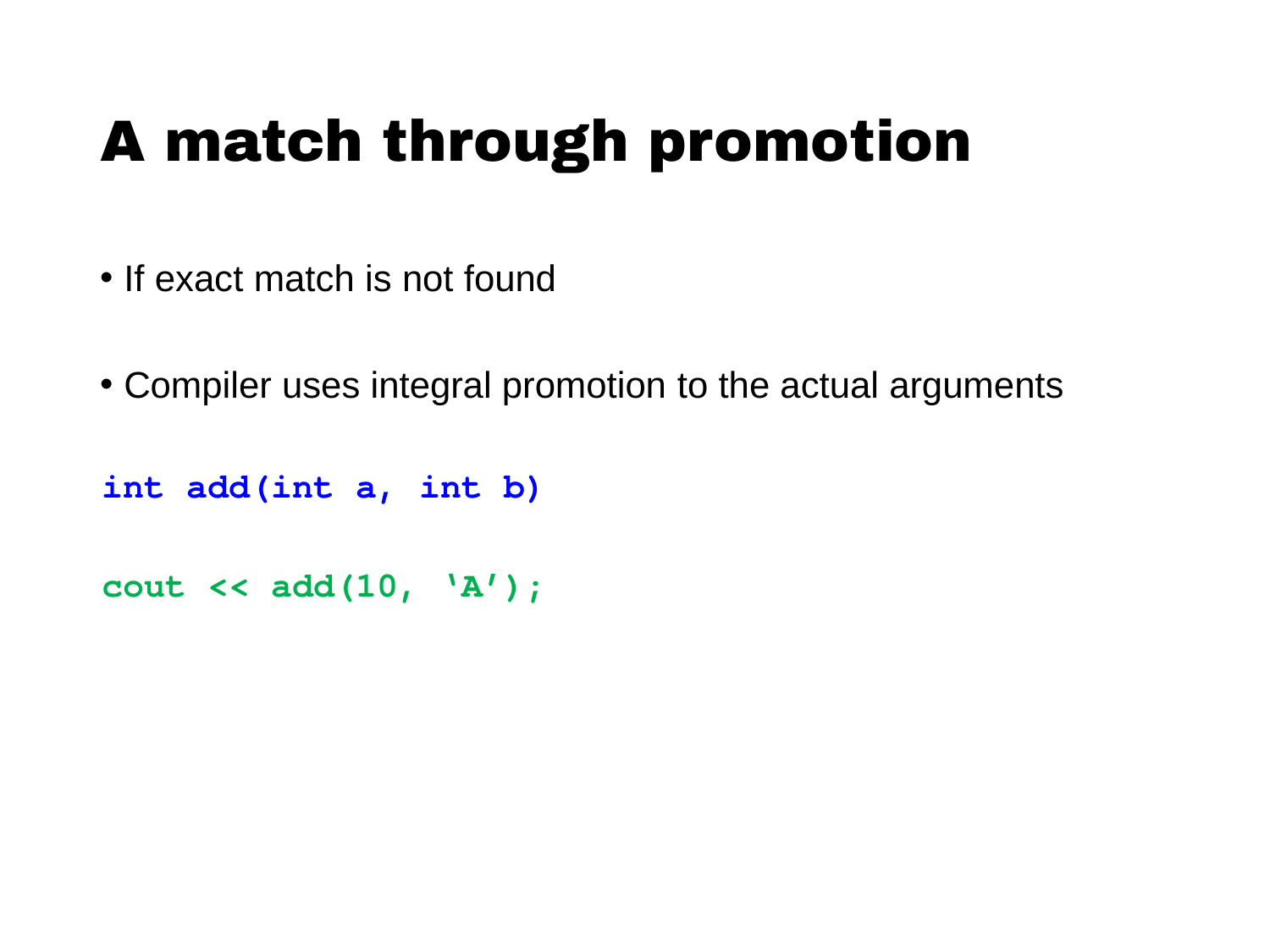

# A match through promotion
If exact match is not found

Compiler uses integral promotion to the actual arguments

int add(int a, int b)
cout << add(10, ‘A’);